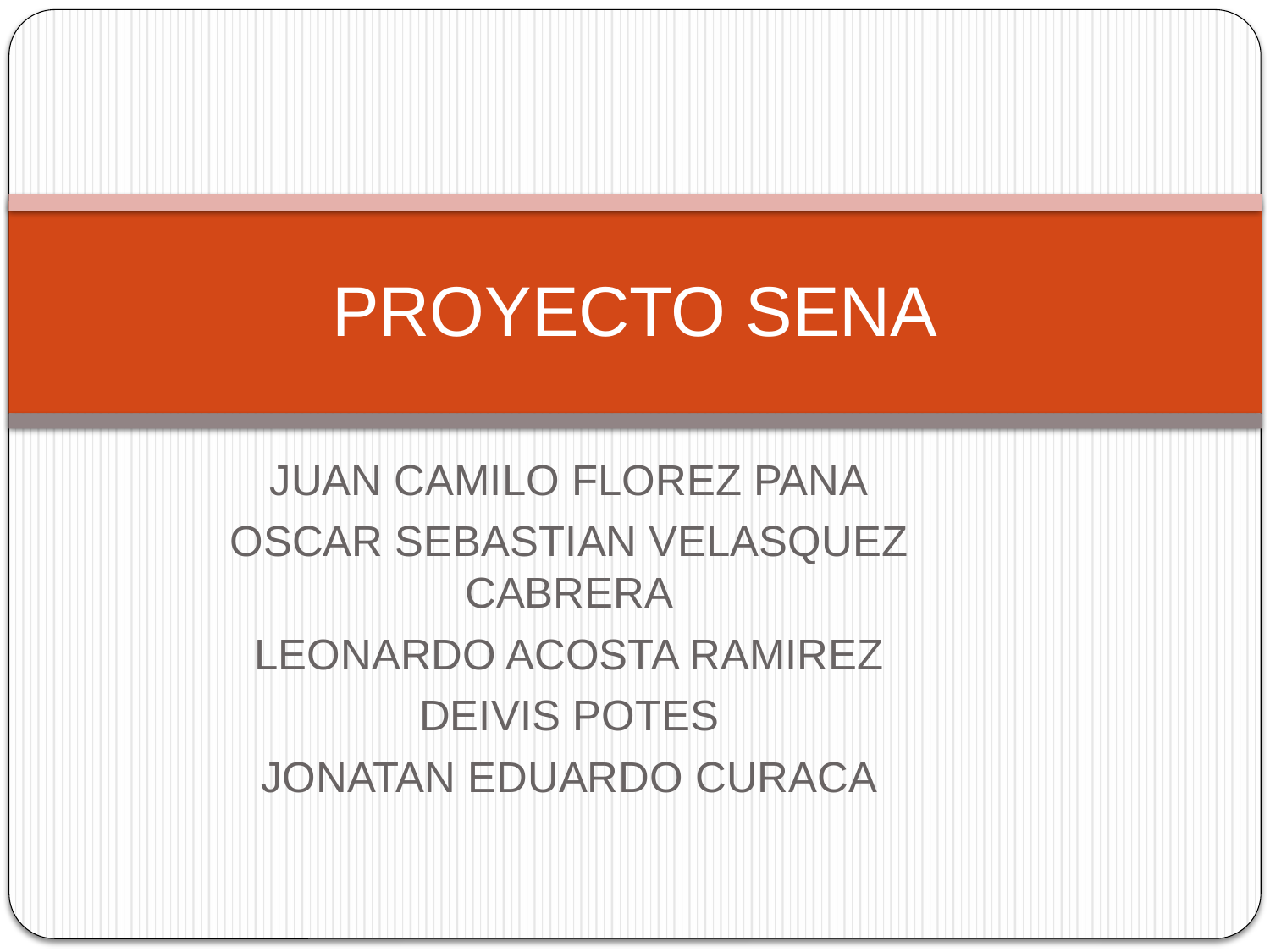

# PROYECTO SENA
JUAN CAMILO FLOREZ PANA
OSCAR SEBASTIAN VELASQUEZ CABRERA
LEONARDO ACOSTA RAMIREZ
DEIVIS POTES
JONATAN EDUARDO CURACA